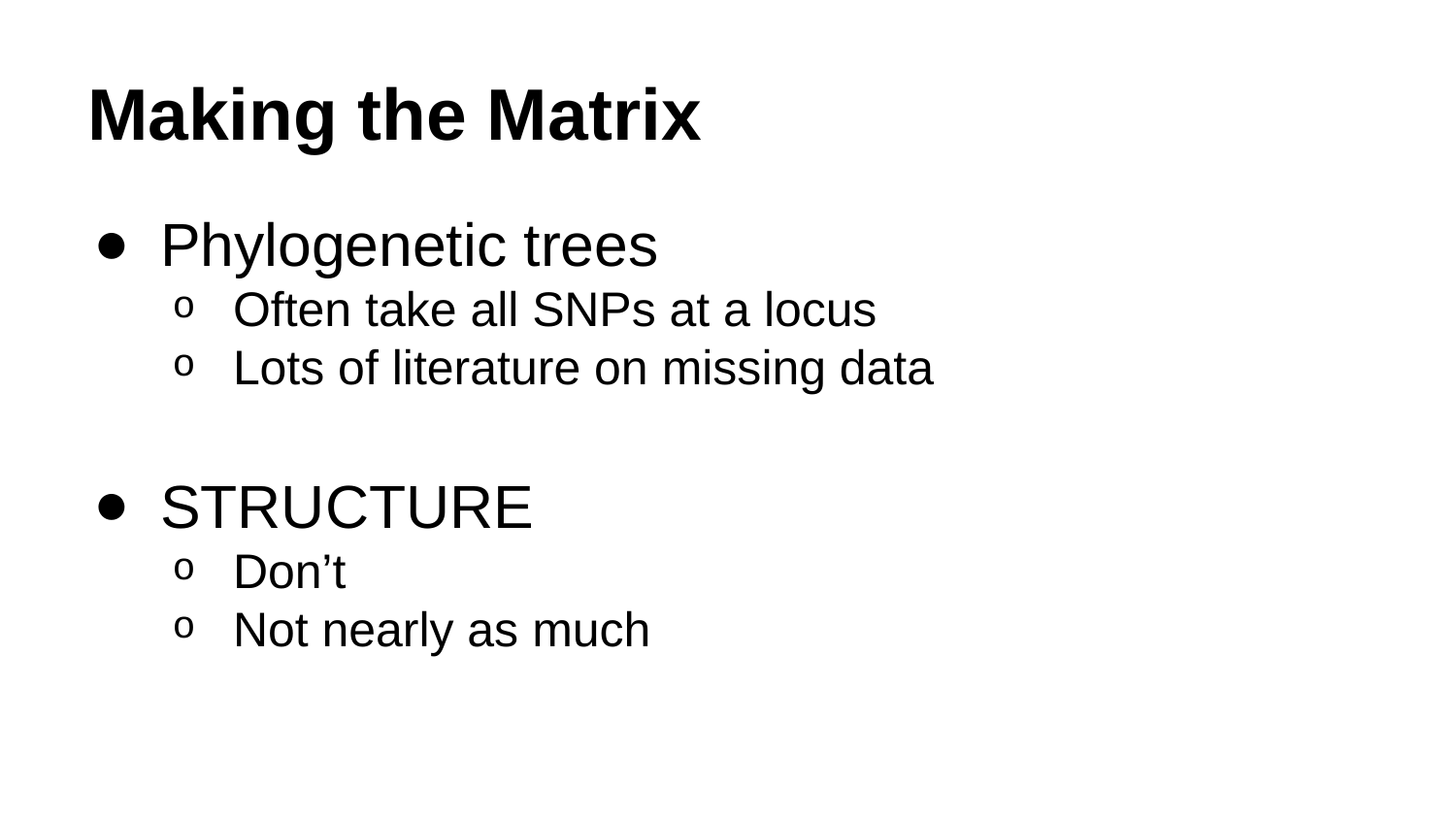

# Making the Matrix
Phylogenetic trees
Often take all SNPs at a locus
Lots of literature on missing data

STRUCTURE
Don’t
Not nearly as much